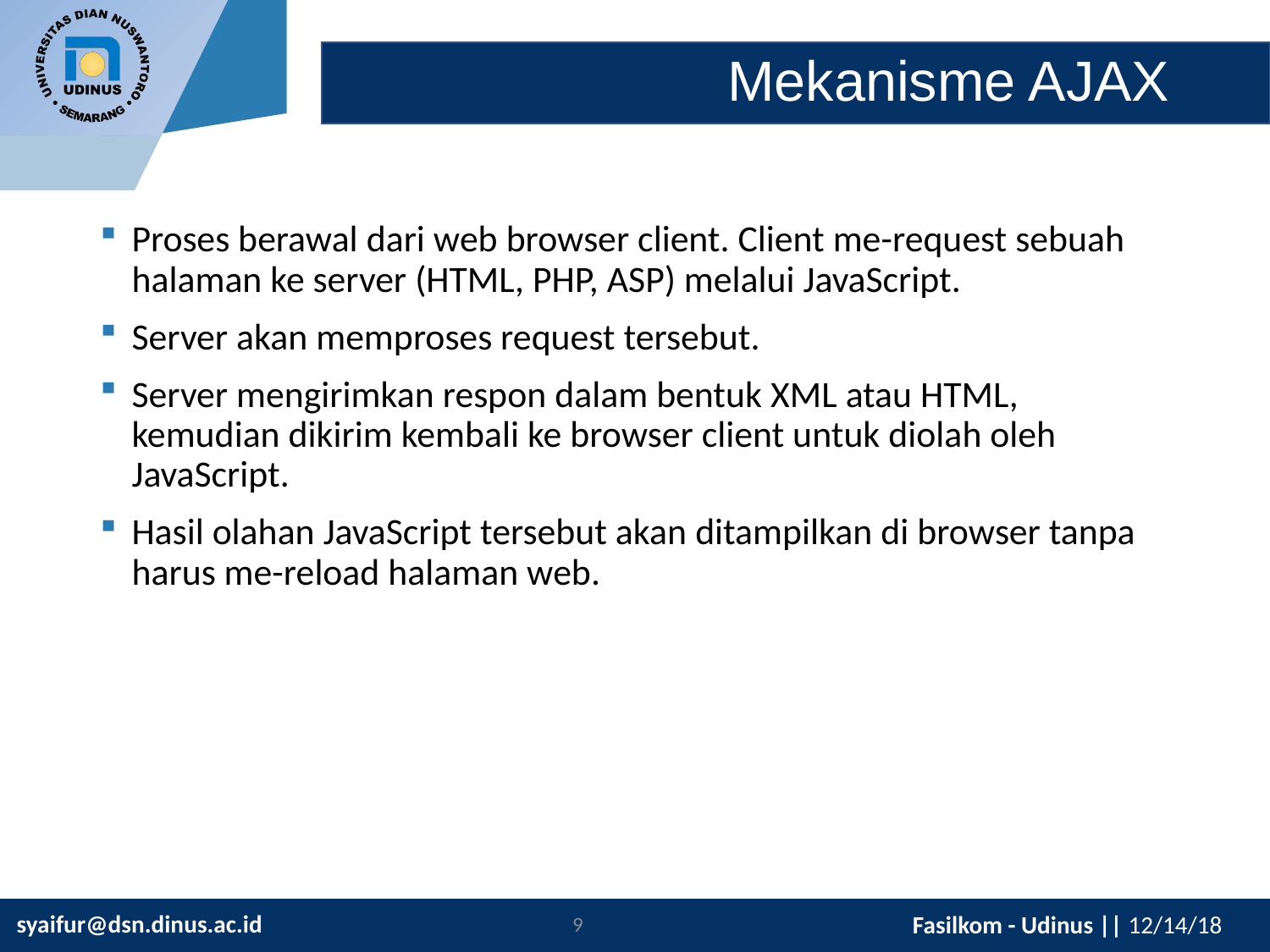

# Mekanisme AJAX
Proses berawal dari web browser client. Client me-request sebuah halaman ke server (HTML, PHP, ASP) melalui JavaScript.
Server akan memproses request tersebut.
Server mengirimkan respon dalam bentuk XML atau HTML, kemudian dikirim kembali ke browser client untuk diolah oleh JavaScript.
Hasil olahan JavaScript tersebut akan ditampilkan di browser tanpa harus me-reload halaman web.